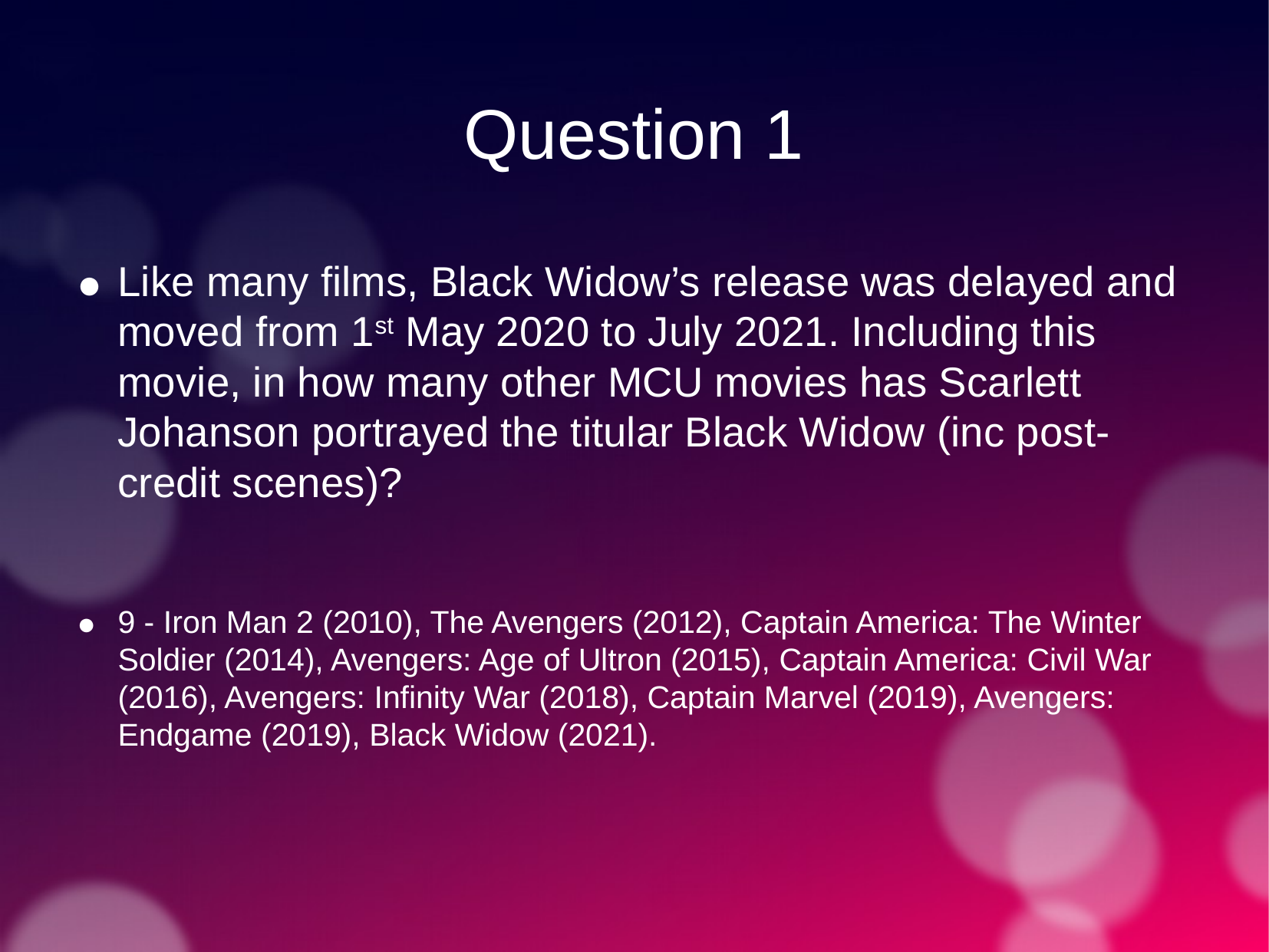

Question 1
Like many films, Black Widow’s release was delayed and moved from 1st May 2020 to July 2021. Including this movie, in how many other MCU movies has Scarlett Johanson portrayed the titular Black Widow (inc post-credit scenes)?

9 - Iron Man 2 (2010), The Avengers (2012), Captain America: The Winter Soldier (2014), Avengers: Age of Ultron (2015), Captain America: Civil War (2016), Avengers: Infinity War (2018), Captain Marvel (2019), Avengers: Endgame (2019), Black Widow (2021).